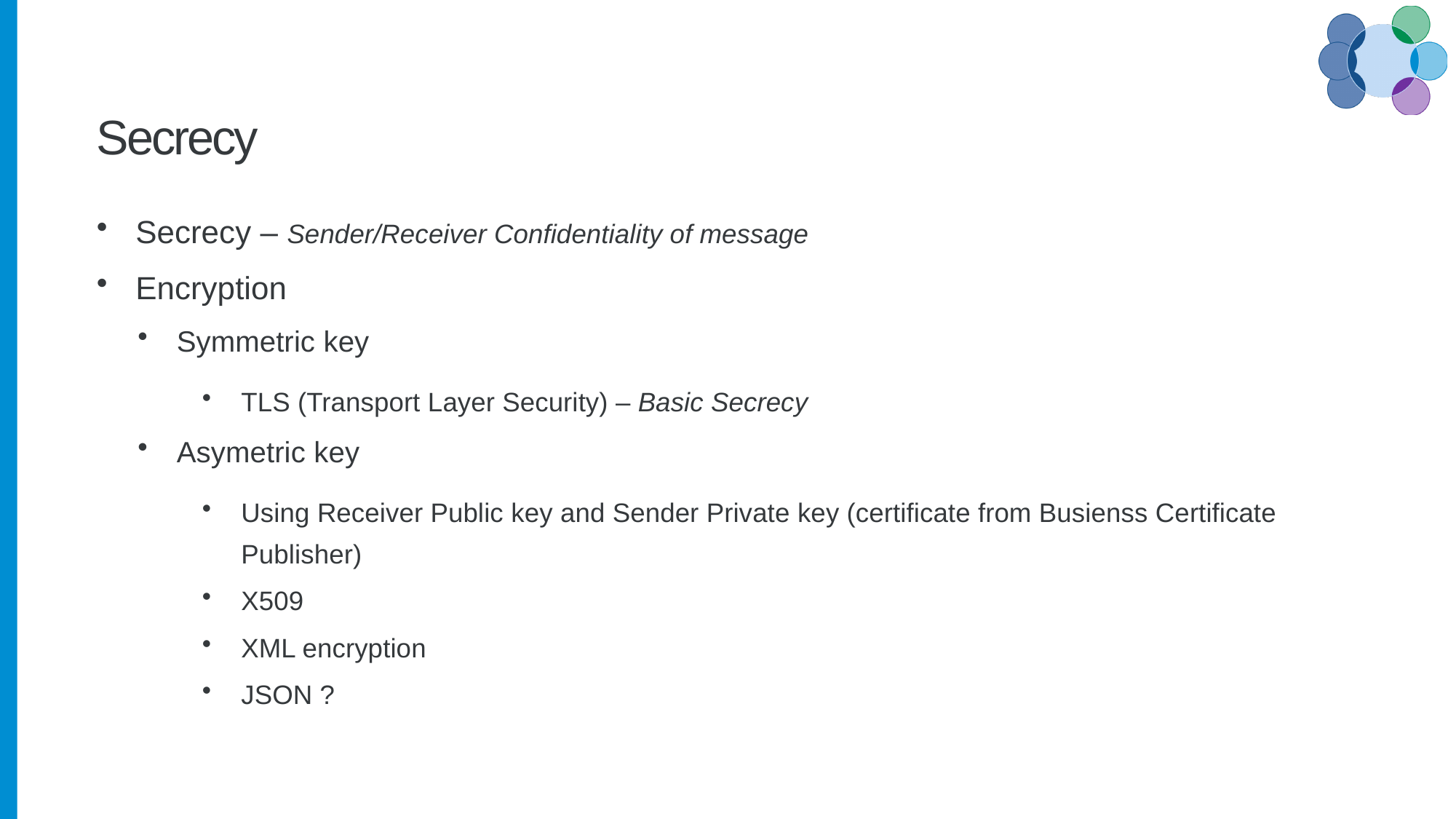

# Secrecy
Secrecy – Sender/Receiver Confidentiality of message
Encryption
Symmetric key
TLS (Transport Layer Security) – Basic Secrecy
Asymetric key
Using Receiver Public key and Sender Private key (certificate from Busienss Certificate Publisher)
X509
XML encryption
JSON ?